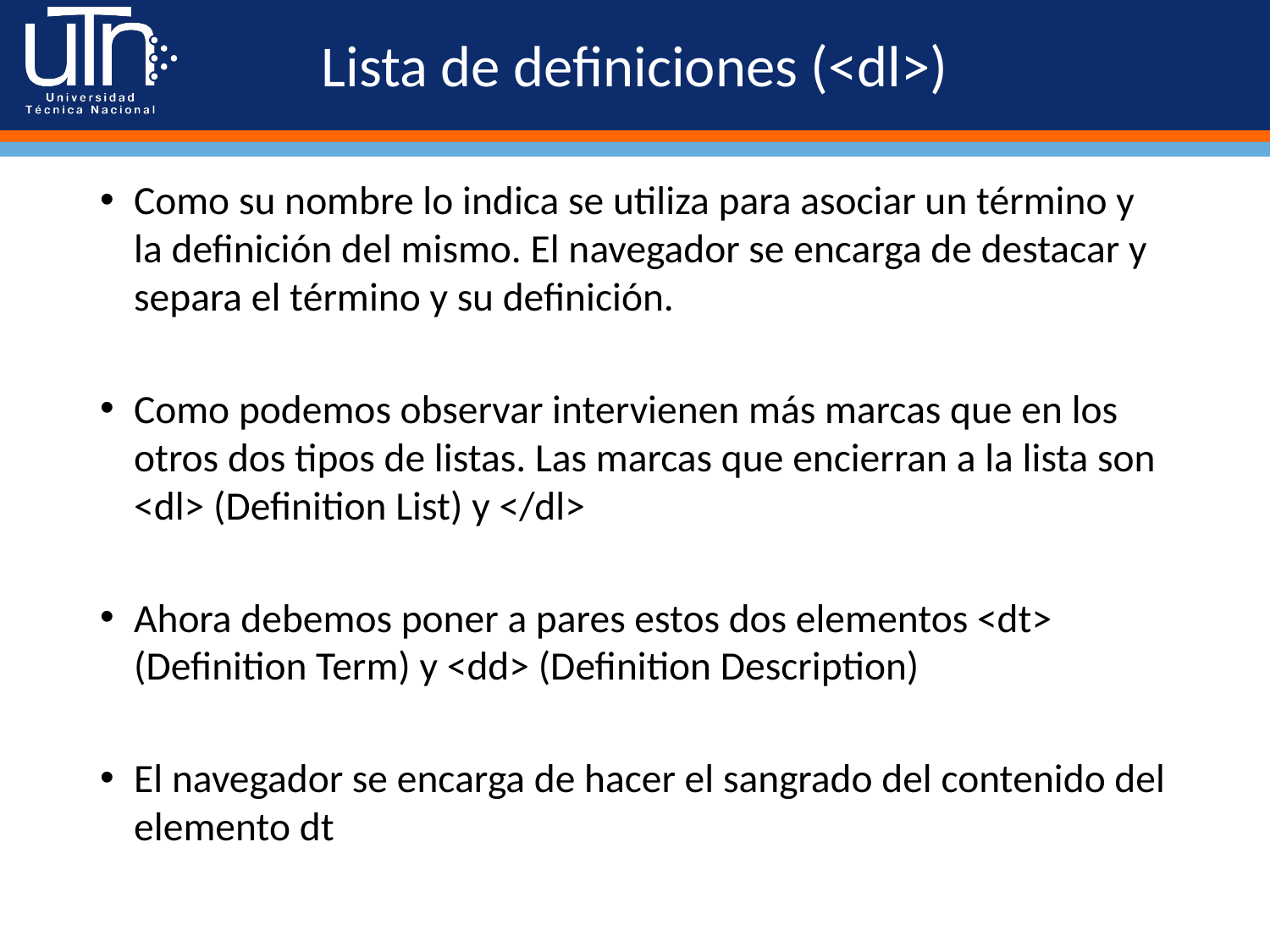

# Lista de definiciones (<dl>)
Como su nombre lo indica se utiliza para asociar un término y la definición del mismo. El navegador se encarga de destacar y separa el término y su definición.

Como podemos observar intervienen más marcas que en los otros dos tipos de listas. Las marcas que encierran a la lista son <dl> (Definition List) y </dl>

Ahora debemos poner a pares estos dos elementos <dt> (Definition Term) y <dd> (Definition Description)

El navegador se encarga de hacer el sangrado del contenido del elemento dt